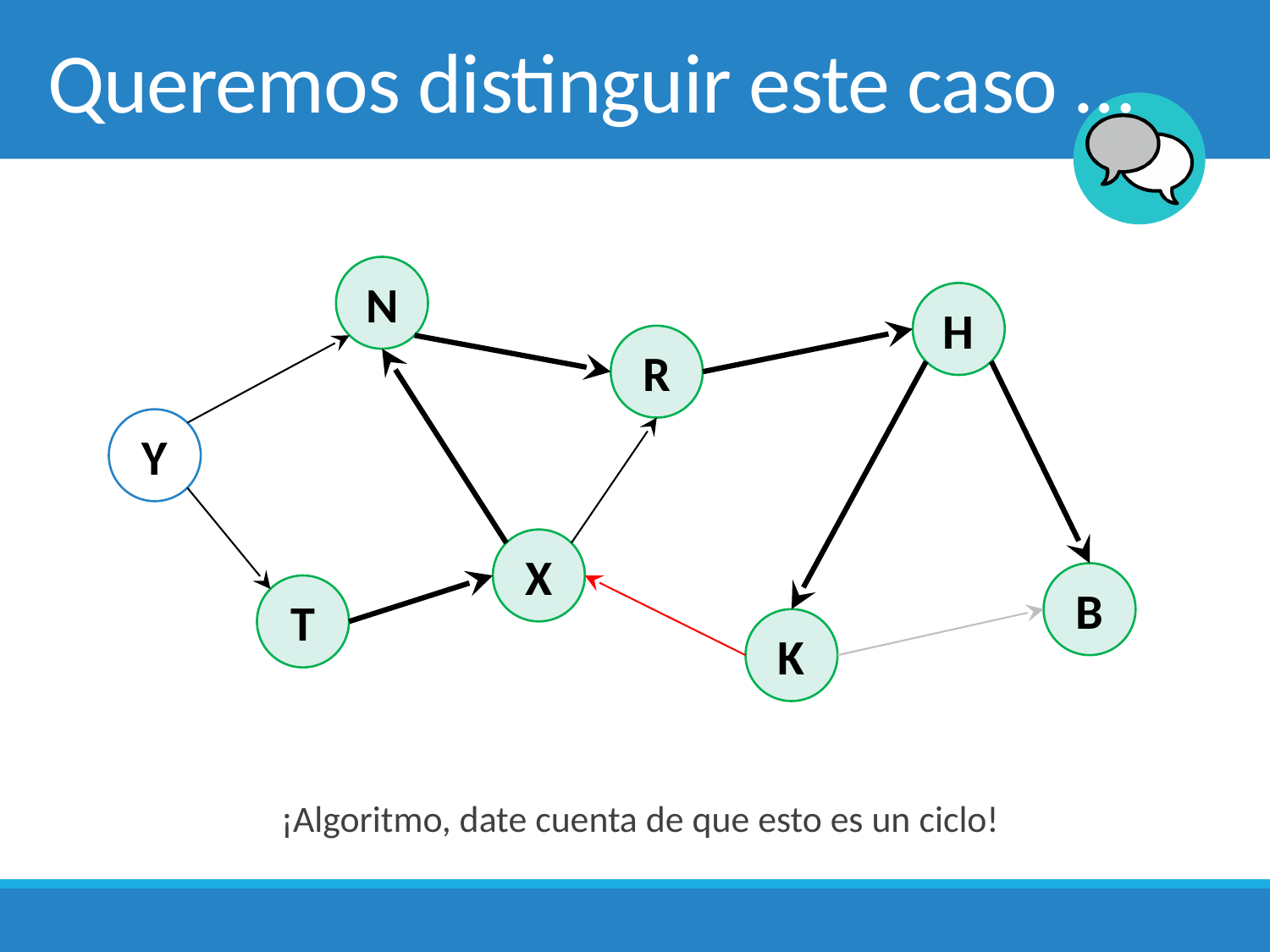

# Queremos distinguir este caso …
N
H
R
Y
X
B
T
K
¡Algoritmo, date cuenta de que esto es un ciclo!